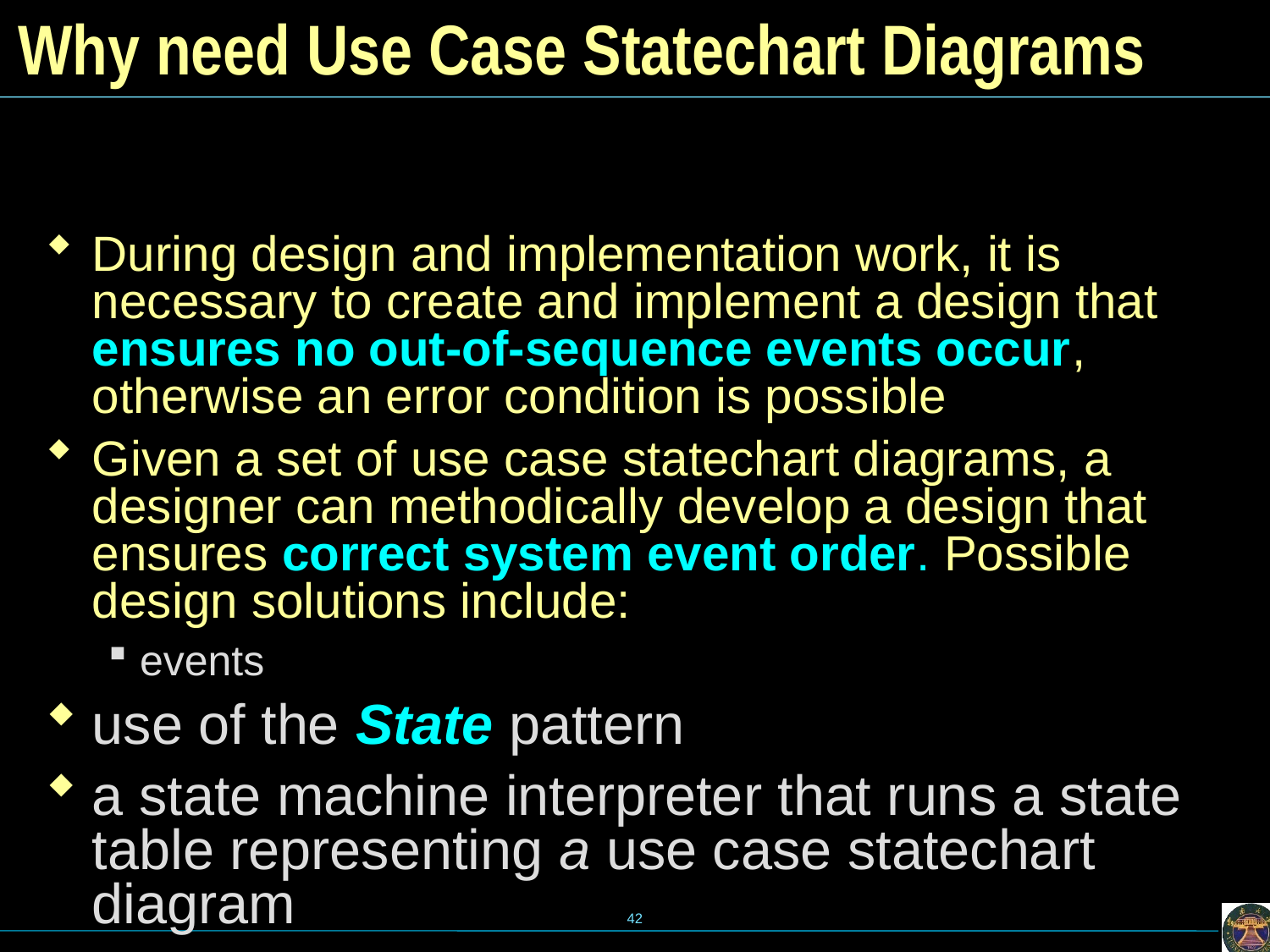

# Why need Use Case Statechart Diagrams
During design and implementation work, it is necessary to create and implement a design that ensures no out-of-sequence events occur, otherwise an error condition is possible
Given a set of use case statechart diagrams, a designer can methodically develop a design that ensures correct system event order. Possible design solutions include:
events
use of the State pattern
a state machine interpreter that runs a state table representing a use case statechart diagram